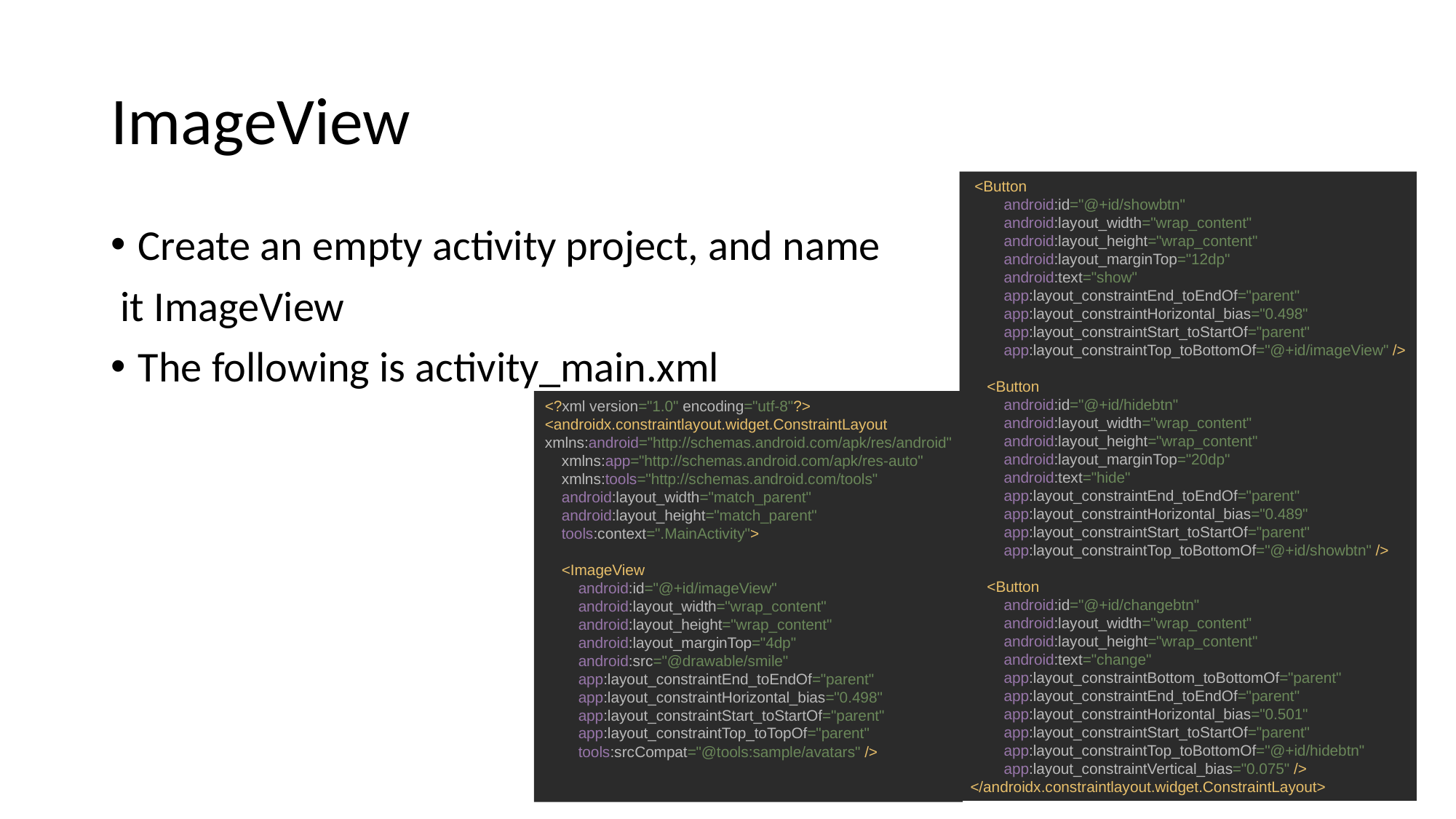

# ImageView
 <Button
        android:id="@+id/showbtn"
        android:layout_width="wrap_content"
        android:layout_height="wrap_content"
        android:layout_marginTop="12dp"
        android:text="show"
        app:layout_constraintEnd_toEndOf="parent"
        app:layout_constraintHorizontal_bias="0.498"
        app:layout_constraintStart_toStartOf="parent"
        app:layout_constraintTop_toBottomOf="@+id/imageView" />
    <Button
        android:id="@+id/hidebtn"
        android:layout_width="wrap_content"
        android:layout_height="wrap_content"
        android:layout_marginTop="20dp"
        android:text="hide"
        app:layout_constraintEnd_toEndOf="parent"
        app:layout_constraintHorizontal_bias="0.489"
        app:layout_constraintStart_toStartOf="parent"
        app:layout_constraintTop_toBottomOf="@+id/showbtn" />
    <Button
        android:id="@+id/changebtn"
        android:layout_width="wrap_content"
        android:layout_height="wrap_content"
        android:text="change"
        app:layout_constraintBottom_toBottomOf="parent"
        app:layout_constraintEnd_toEndOf="parent"
        app:layout_constraintHorizontal_bias="0.501"
        app:layout_constraintStart_toStartOf="parent"
        app:layout_constraintTop_toBottomOf="@+id/hidebtn"
        app:layout_constraintVertical_bias="0.075" />
</androidx.constraintlayout.widget.ConstraintLayout>
Create an empty activity project, and name
 it ImageView
The following is activity_main.xml
<?xml version="1.0" encoding="utf-8"?>
<androidx.constraintlayout.widget.ConstraintLayout
xmlns:android="http://schemas.android.com/apk/res/android"
    xmlns:app="http://schemas.android.com/apk/res-auto"
    xmlns:tools="http://schemas.android.com/tools"
    android:layout_width="match_parent"
    android:layout_height="match_parent"
    tools:context=".MainActivity">
    <ImageView
        android:id="@+id/imageView"
        android:layout_width="wrap_content"
        android:layout_height="wrap_content"
        android:layout_marginTop="4dp"
        android:src="@drawable/smile"
        app:layout_constraintEnd_toEndOf="parent"
        app:layout_constraintHorizontal_bias="0.498"
        app:layout_constraintStart_toStartOf="parent"
        app:layout_constraintTop_toTopOf="parent"
        tools:srcCompat="@tools:sample/avatars" />